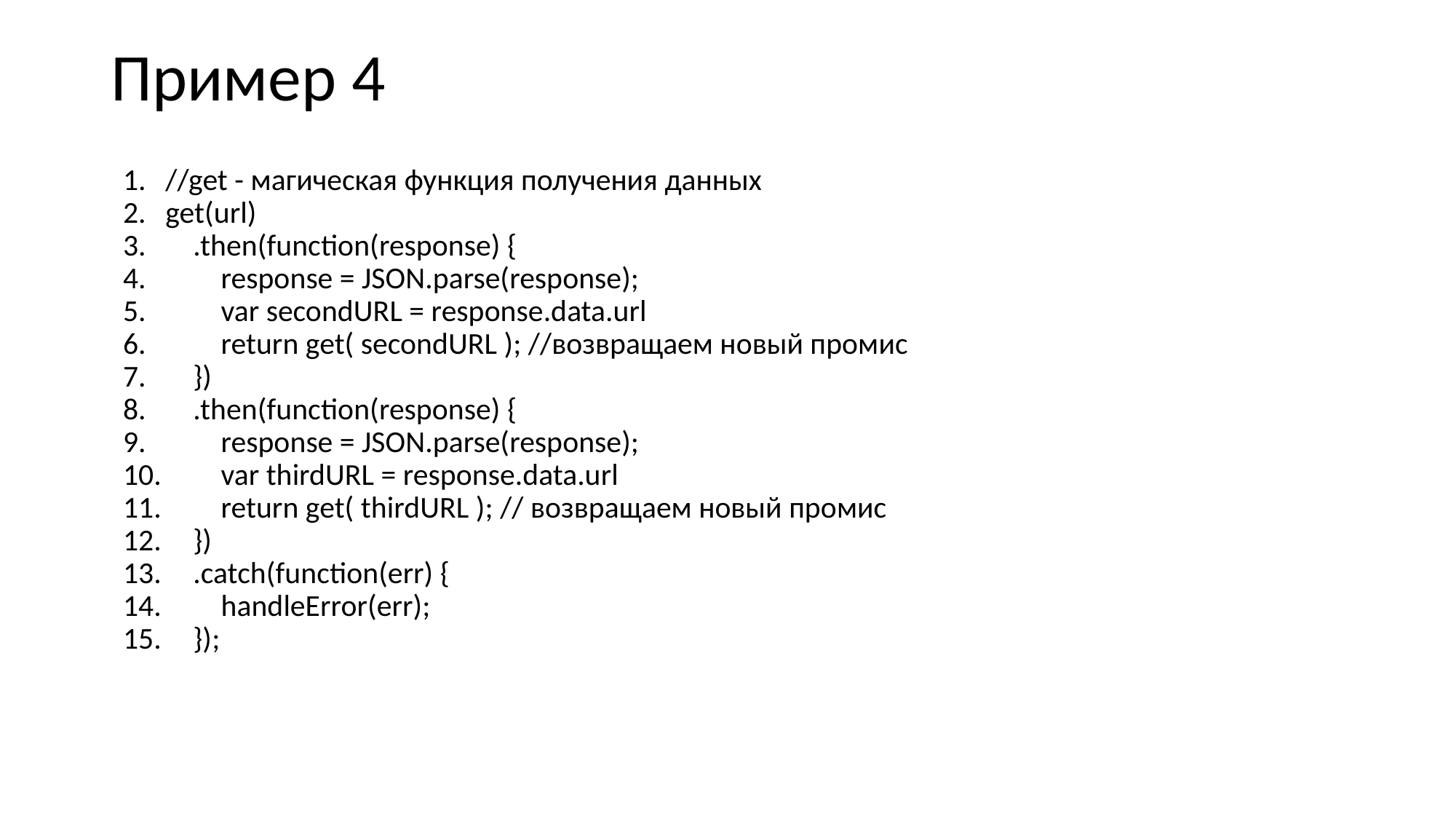

# Пример 4
//get - магическая функция получения данных
get(url)
    .then(function(response) {
        response = JSON.parse(response);
        var secondURL = response.data.url
        return get( secondURL ); //возвращаем новый промис
    })
    .then(function(response) {
        response = JSON.parse(response);
        var thirdURL = response.data.url
        return get( thirdURL ); // возвращаем новый промис
    })
    .catch(function(err) {
        handleError(err);
    });